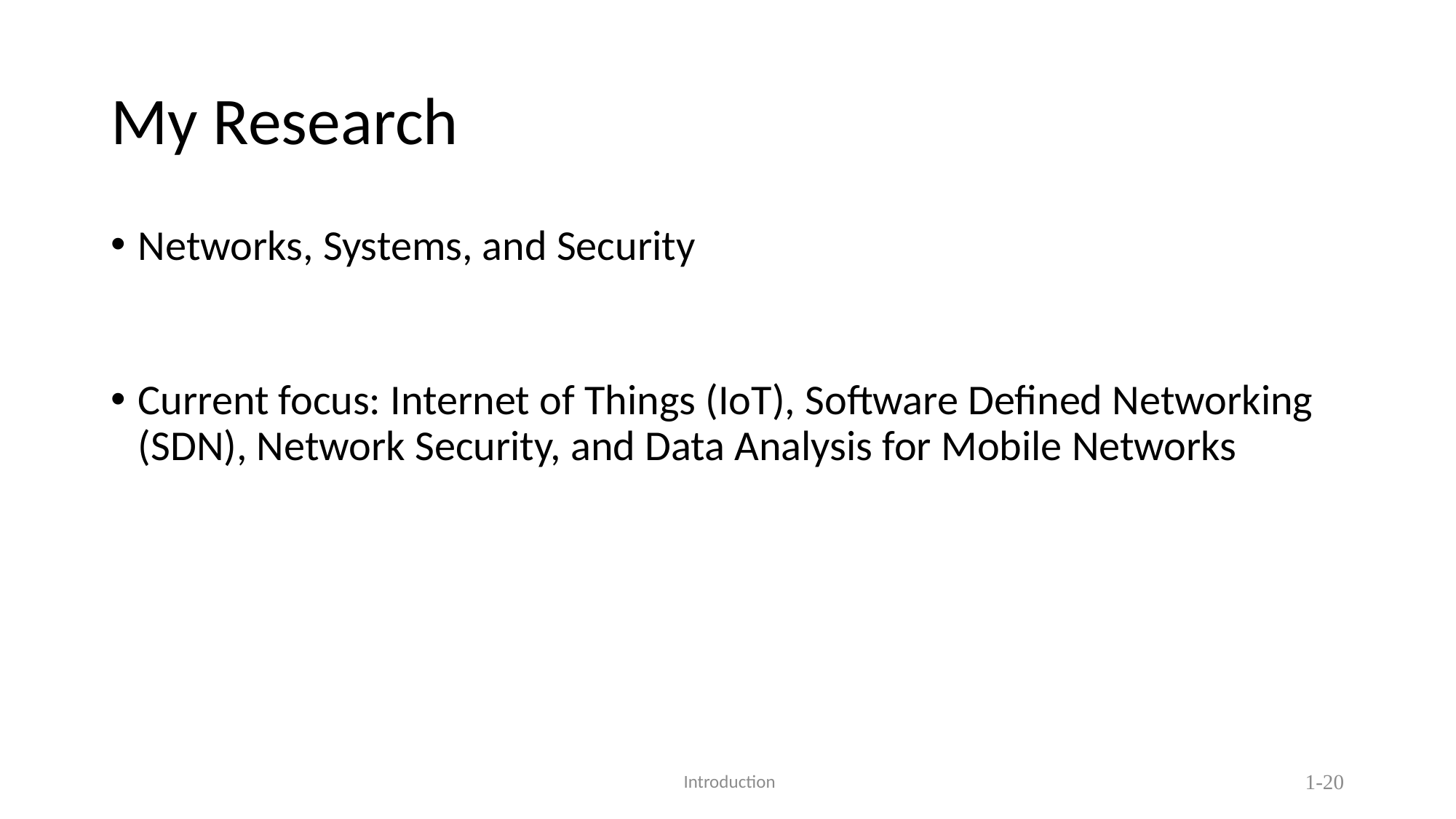

# My Research
Networks, Systems, and Security

Current focus: Internet of Things (IoT), Software Defined Networking (SDN), Network Security, and Data Analysis for Mobile Networks
 Introduction
1-20